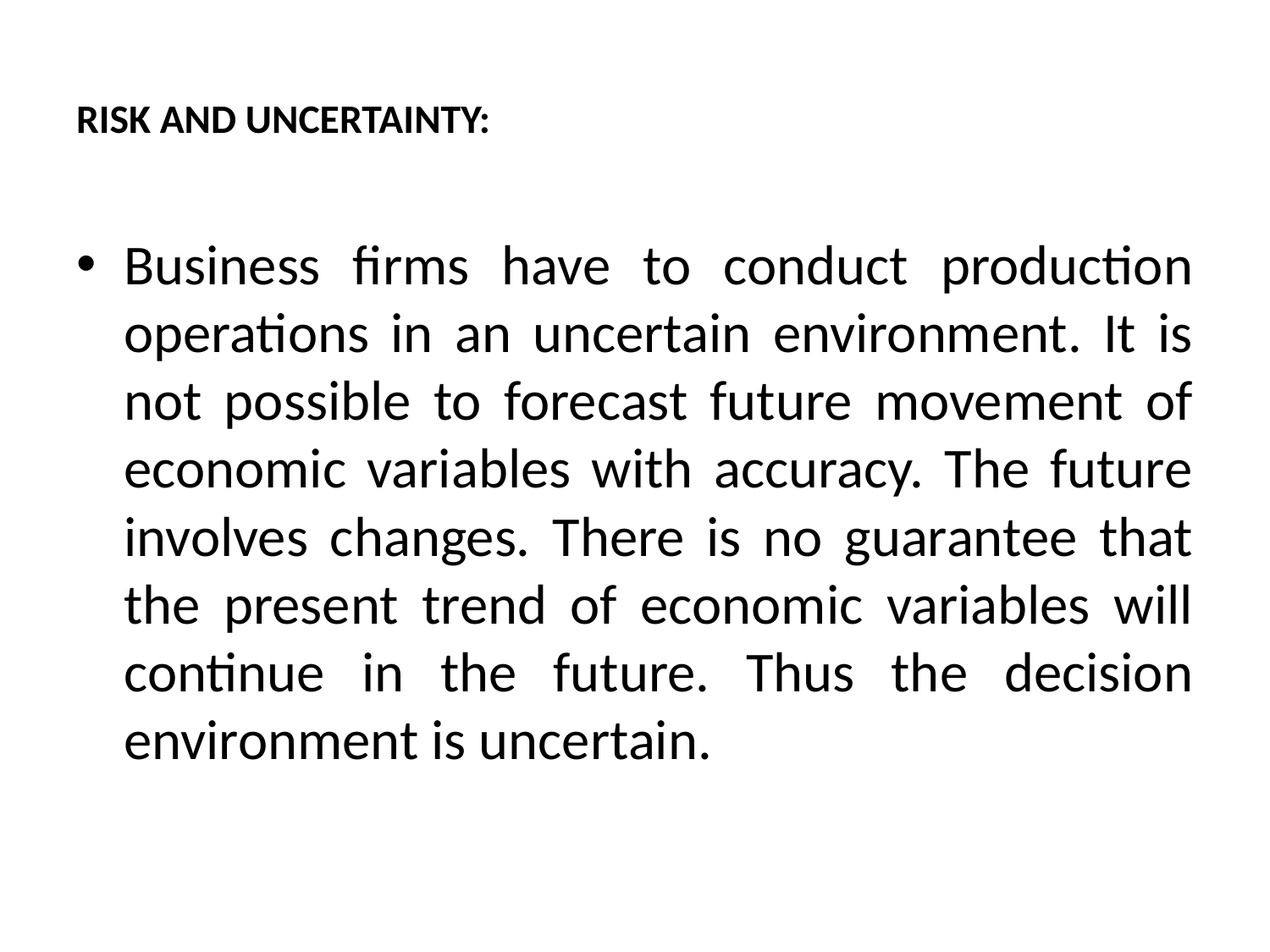

# RISK AND UNCERTAINTY:
Business firms have to conduct production operations in an uncertain environment. It is not possible to forecast future movement of economic variables with accuracy. The future involves changes. There is no guarantee that the present trend of economic variables will continue in the future. Thus the decision environment is uncertain.